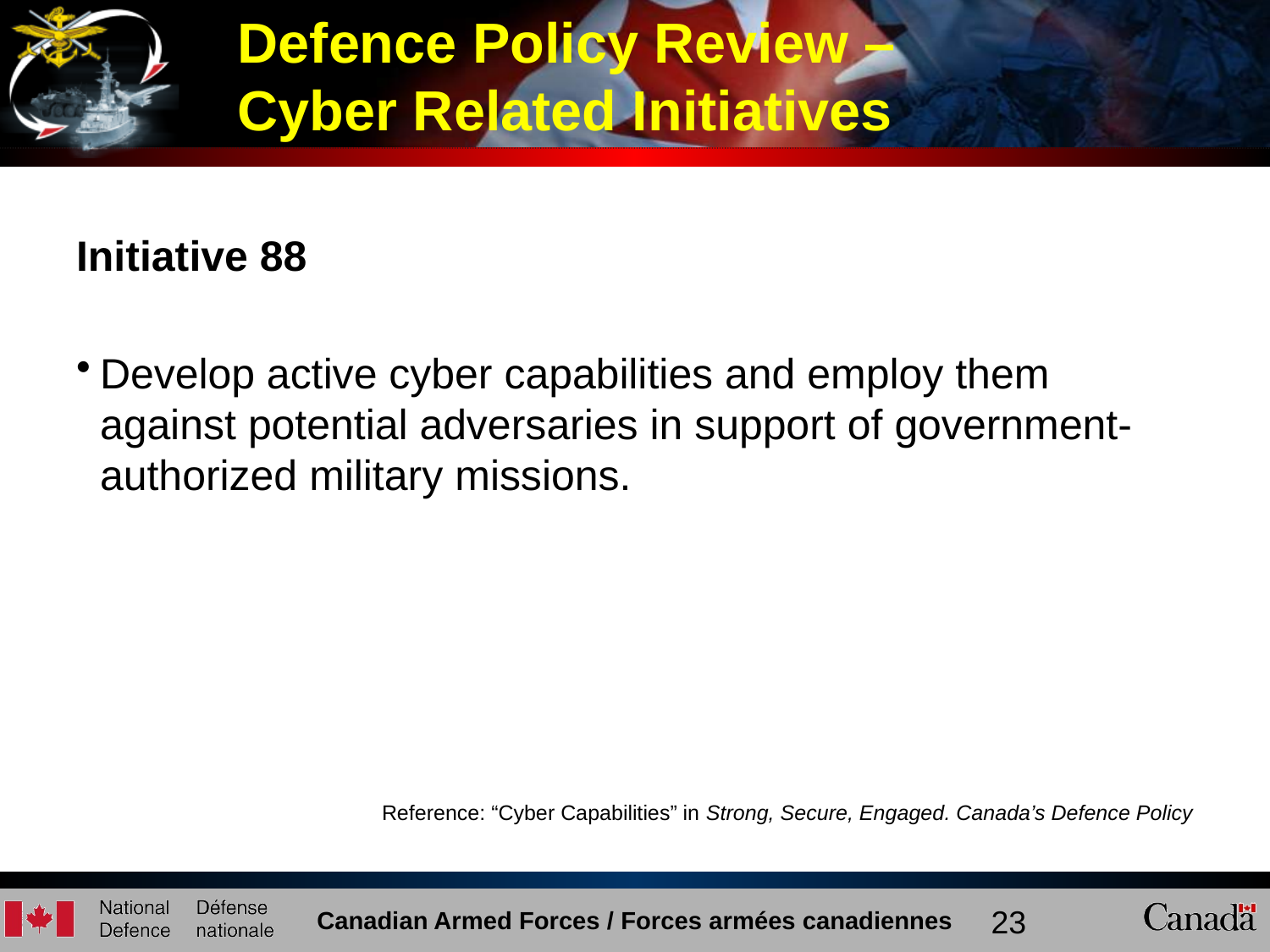

Initiative 88

Develop active cyber capabilities and employ them against potential adversaries in support of government-authorized military missions.

Reference: “Cyber Capabilities” in Strong, Secure, Engaged. Canada’s Defence Policy
Defence Policy Review –
Cyber Related Initiatives